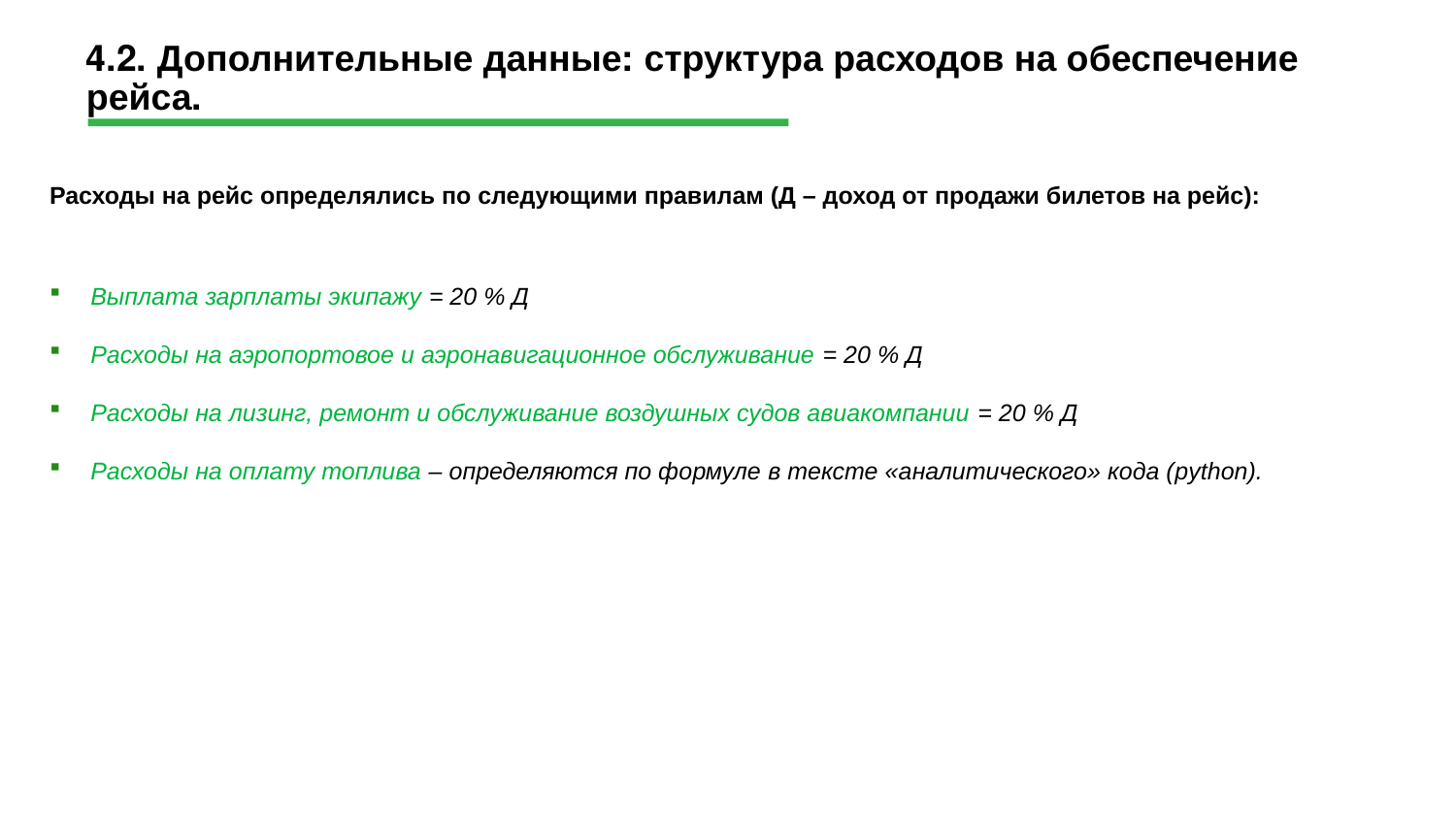

4.2. Дополнительные данные: структура расходов на обеспечение рейса.
Расходы на рейс определялись по следующими правилам (Д – доход от продажи билетов на рейс):

 Выплата зарплаты экипажу = 20 % Д
 Расходы на аэропортовое и аэронавигационное обслуживание = 20 % Д
 Расходы на лизинг, ремонт и обслуживание воздушных судов авиакомпании = 20 % Д
 Расходы на оплату топлива – определяются по формуле в тексте «аналитического» кода (python).